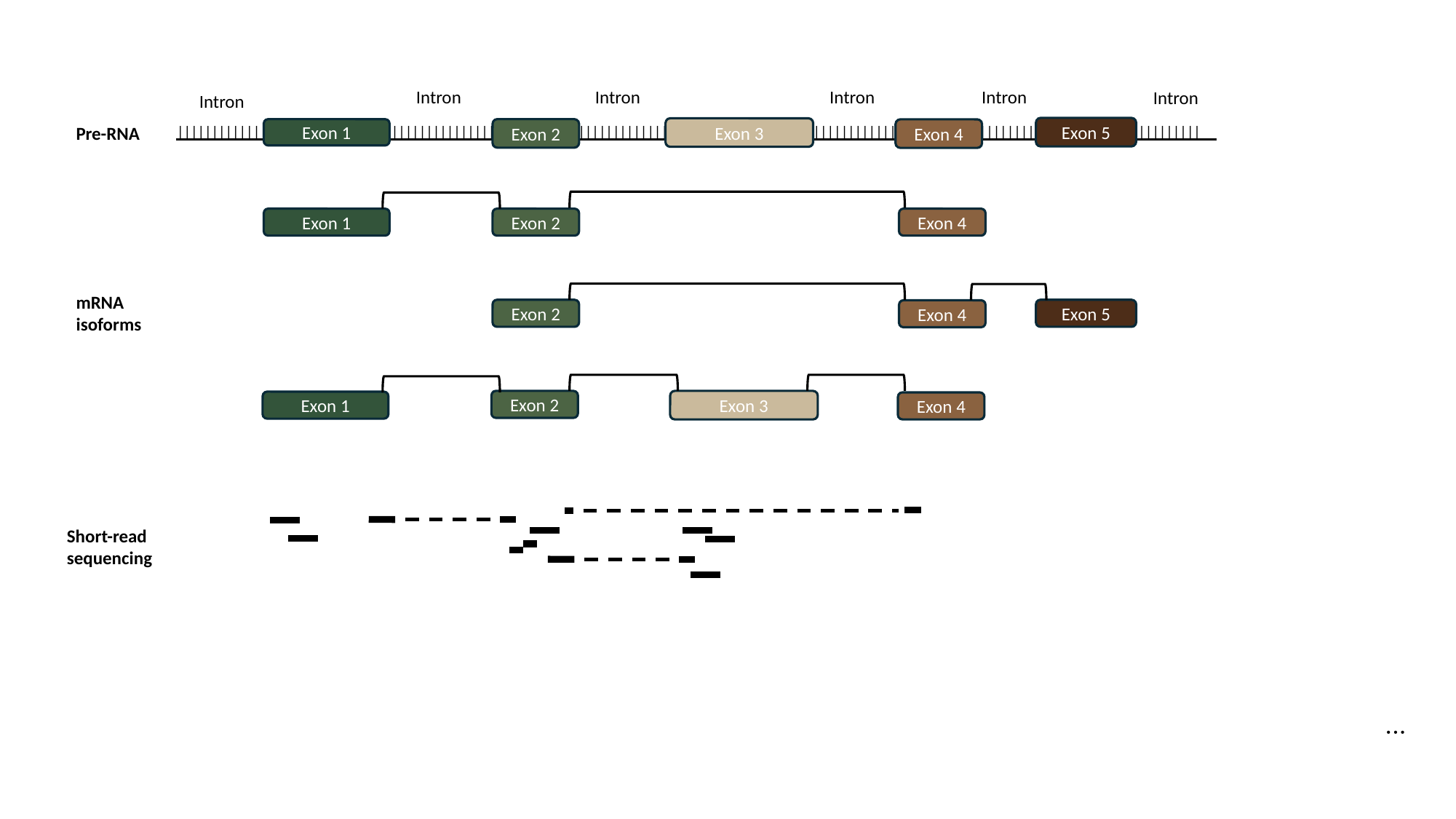

Intron
Intron
Intron
Intron
Intron
Intron
Pre-RNA
||||||||||||||||||||||||||||||||||||||||||||||||||||||||||||||||||||||||||||||||||||||||||||||||||||||||||||||||||||||||||||||||||||||||||||||||||||

Exon 5
Exon 3
Exon 1
Exon 2
Exon 4

Exon 1
Exon 2
Exon 4

mRNA isoforms
Exon 2
Exon 4
Exon 5

Exon 2
Exon 1
Exon 4
Exon 3
Short-read sequencing
…